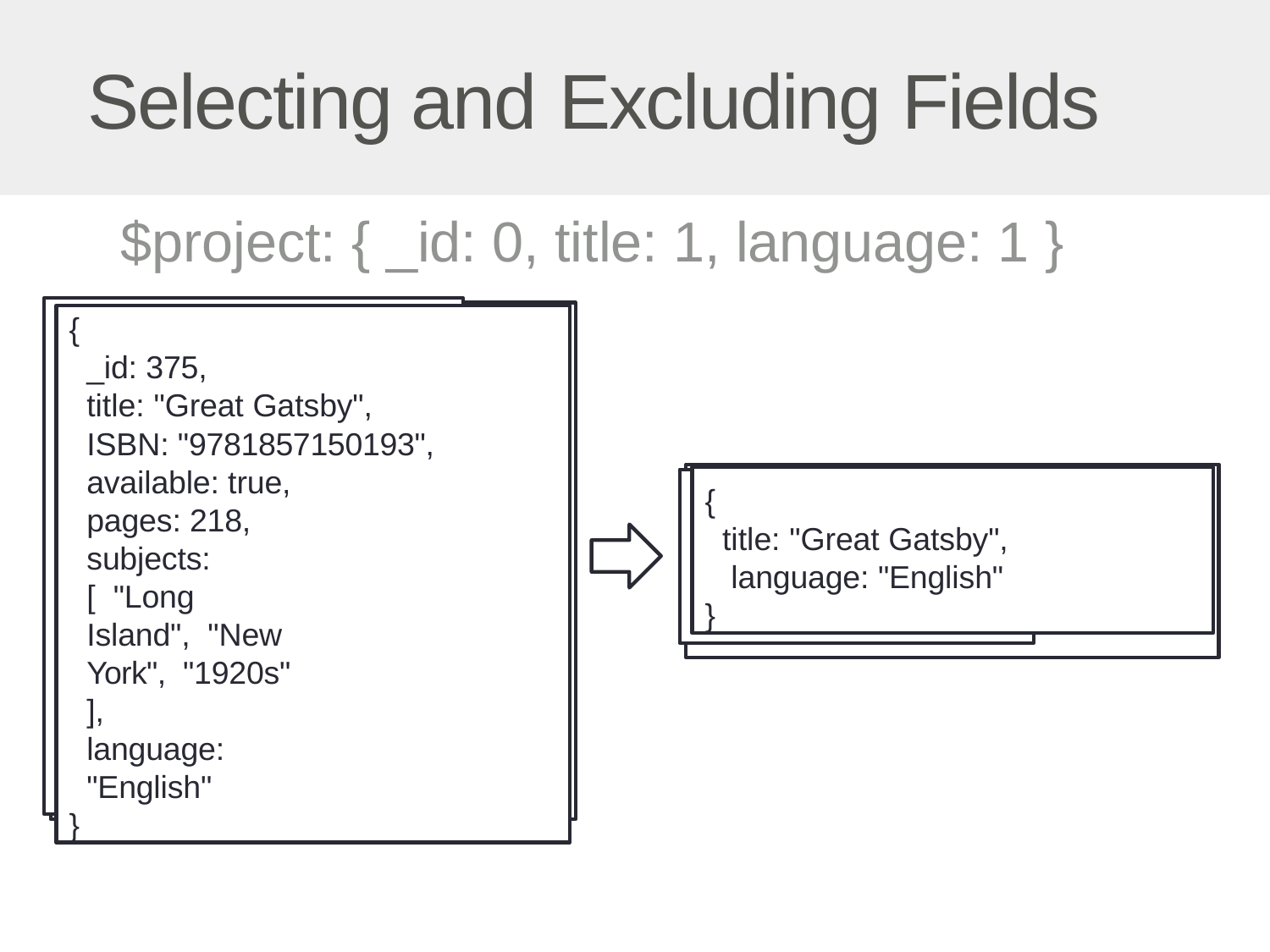

# Selecting and Excluding Fields
$project: { _id: 0, title: 1, language: 1 }

{
_id: 375,
title: "Great Gatsby",
ISBN: "9781857150193",
available: true,  pages: 218,  subjects: [  "Long Island",  "New York",  "1920s"
],
language: "English"
}

{
title: "Great Gatsby",  language: "English"
}